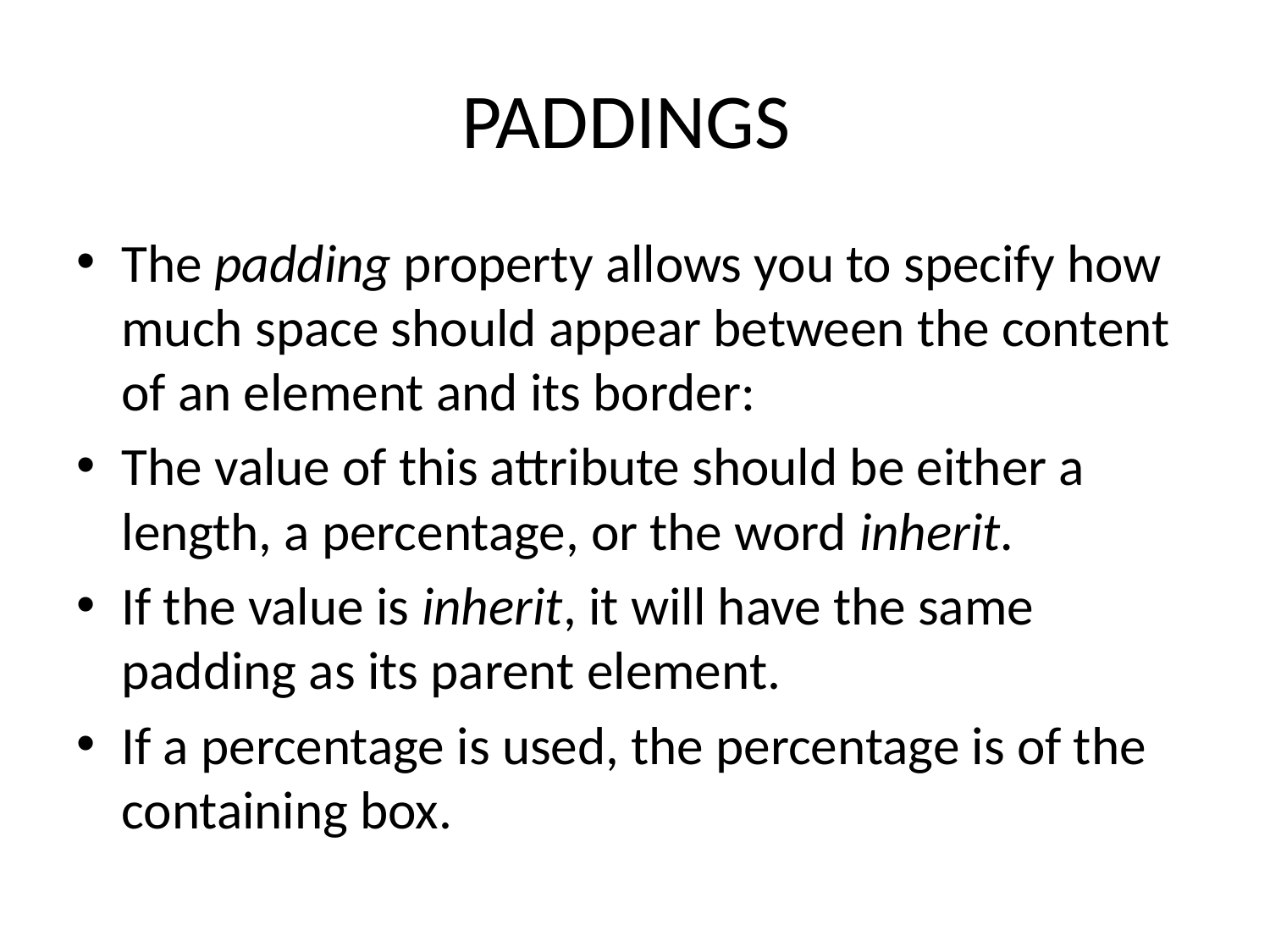

# PADDINGS
The padding property allows you to specify how much space should appear between the content of an element and its border:
The value of this attribute should be either a length, a percentage, or the word inherit.
If the value is inherit, it will have the same padding as its parent element.
If a percentage is used, the percentage is of the containing box.